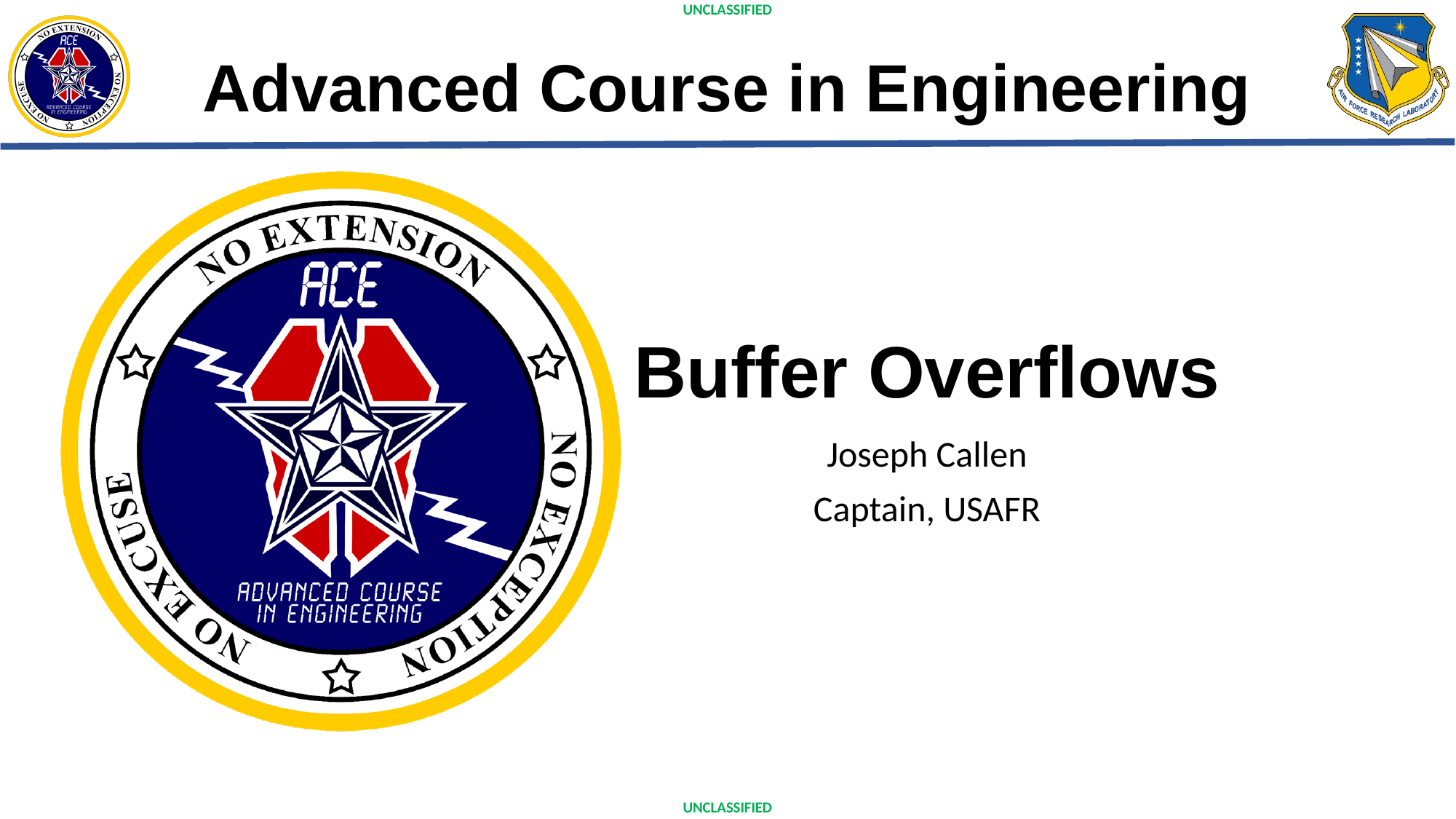

# Buffer Overflows
Joseph Callen
Captain, USAFR